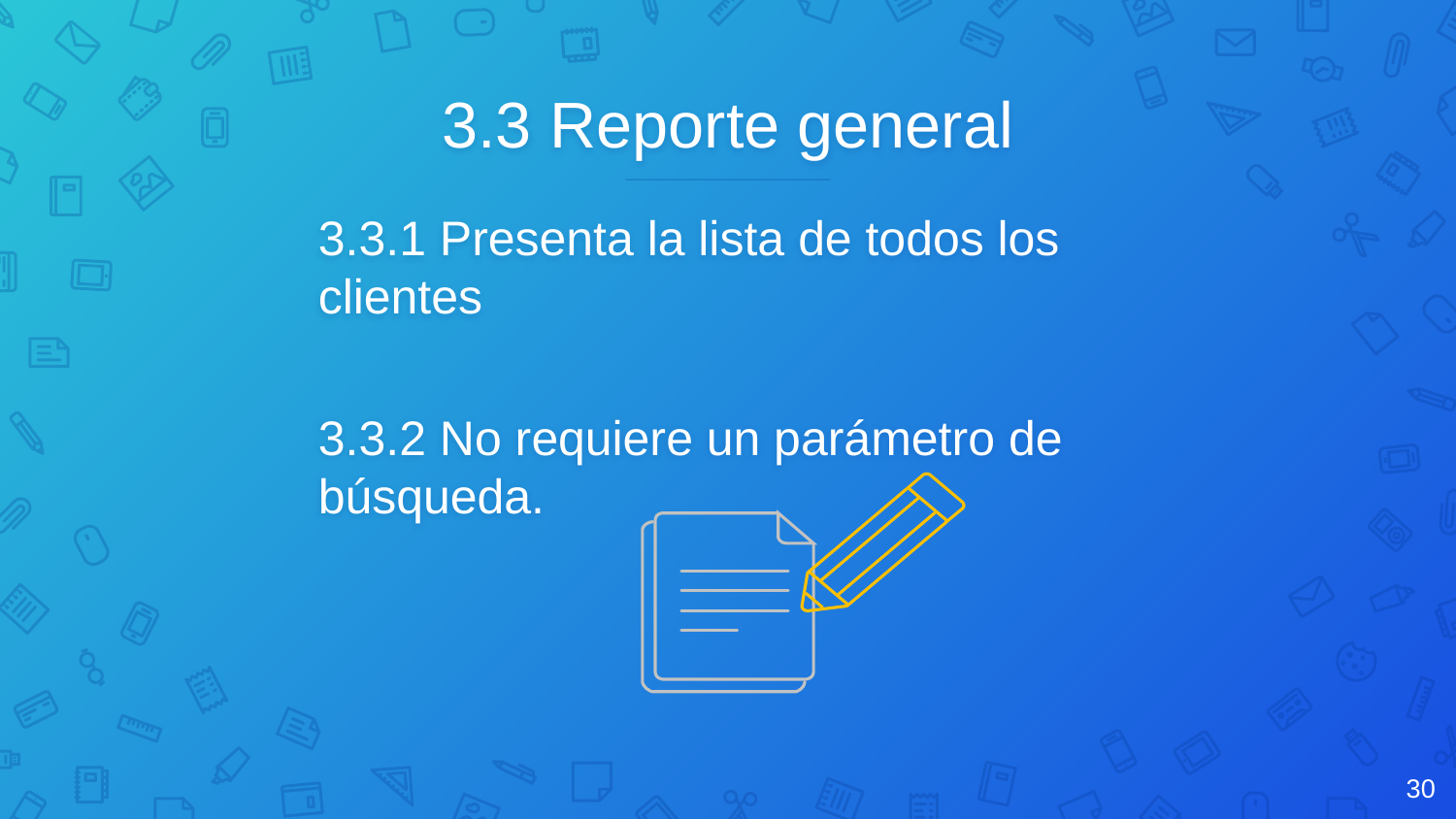

# 3.3 Reporte general
3.3.1 Presenta la lista de todos los clientes

3.3.2 No requiere un parámetro de búsqueda.

30